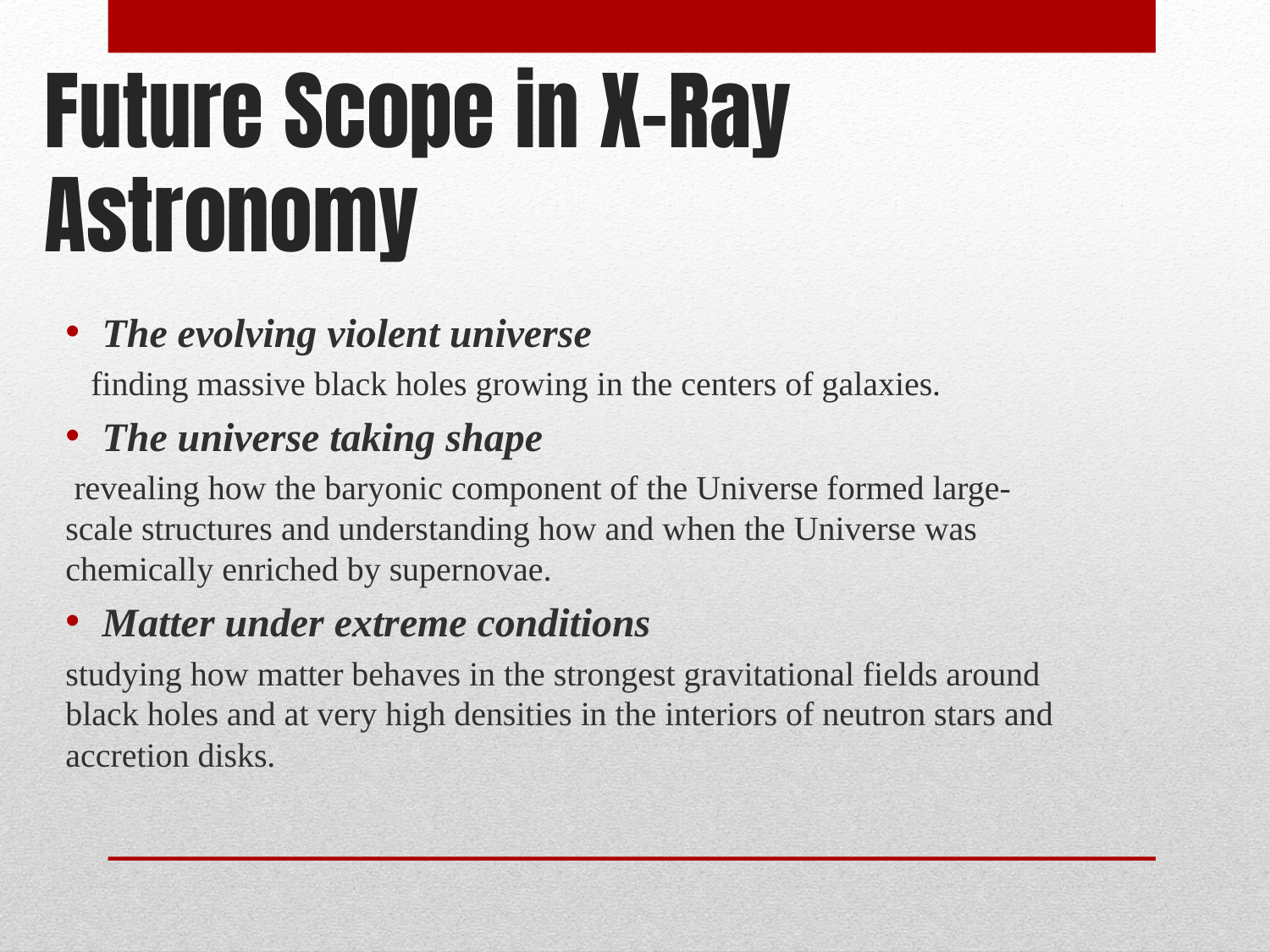

# Future Scope in X-Ray Astronomy

The evolving violent universe
   finding massive black holes growing in the centers of galaxies.
The universe taking shape
 revealing how the baryonic component of the Universe formed large-  scale structures and understanding how and when the Universe was chemically enriched by supernovae.
Matter under extreme conditions
studying how matter behaves in the strongest gravitational fields around black holes and at very high densities in the interiors of neutron stars and accretion disks.